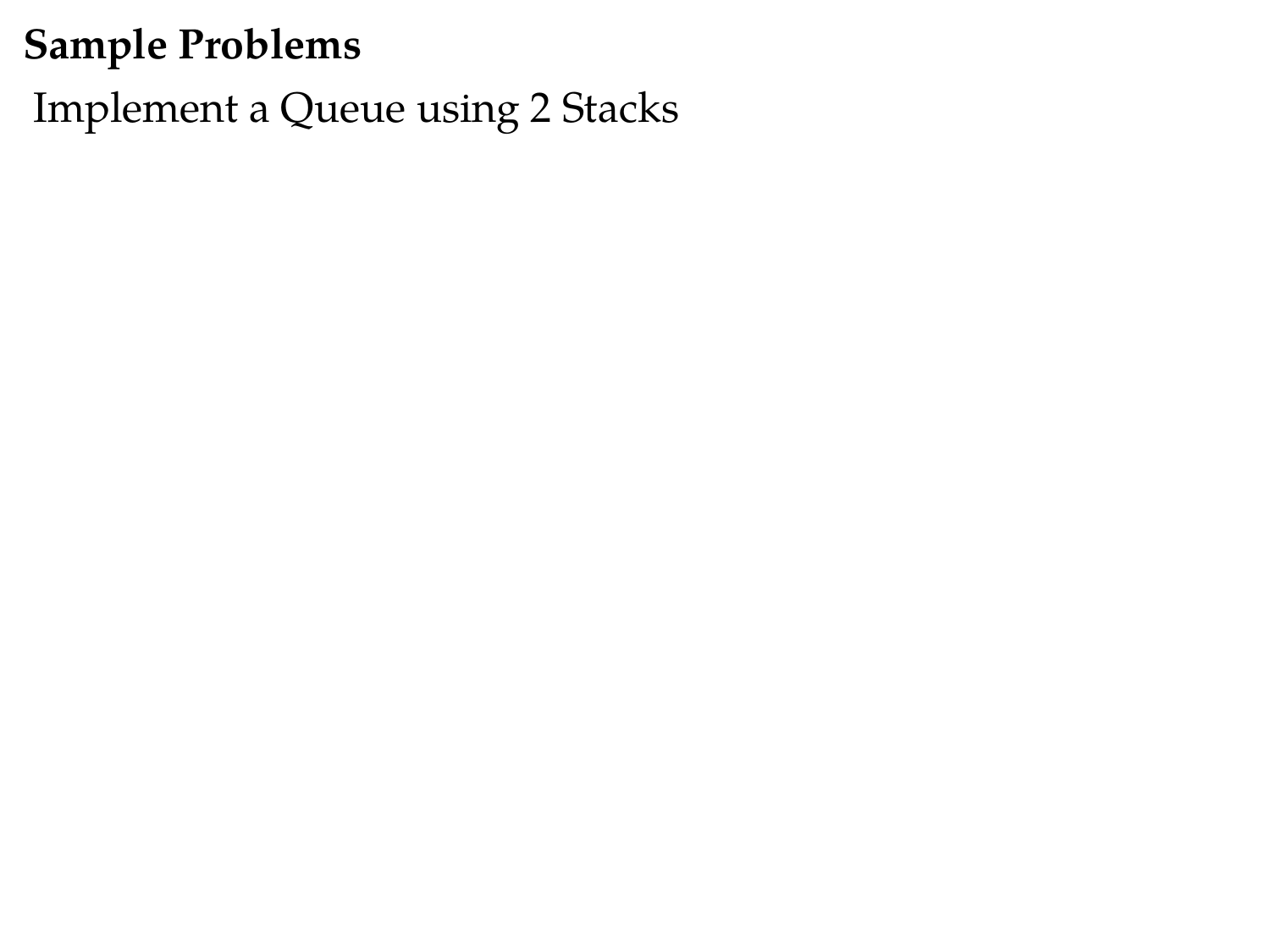

# Sample Problems
Implement a Queue using 2 Stacks